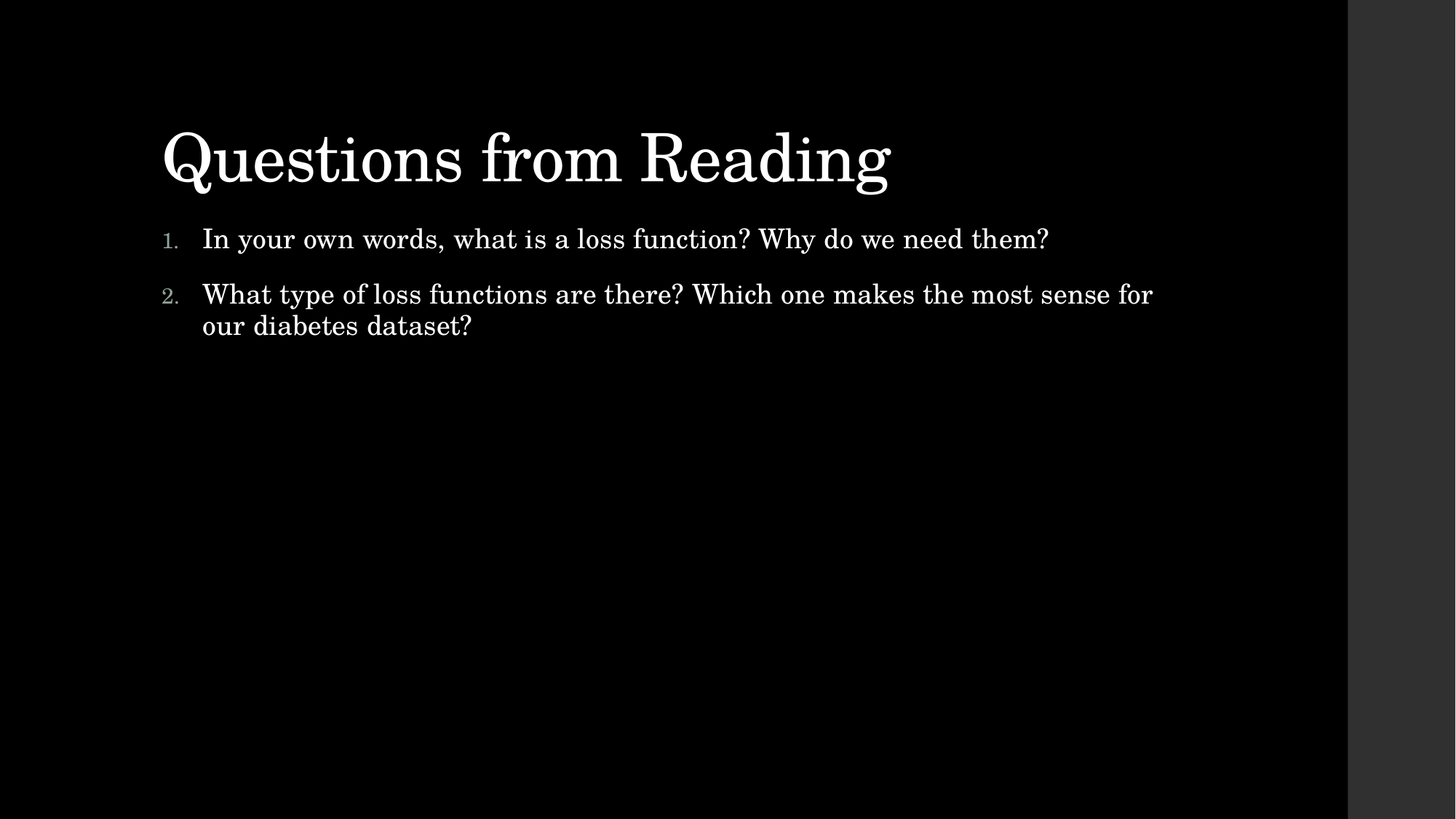

# Questions from Reading
In your own words, what is a loss function? Why do we need them?
What type of loss functions are there? Which one makes the most sense for our diabetes dataset?